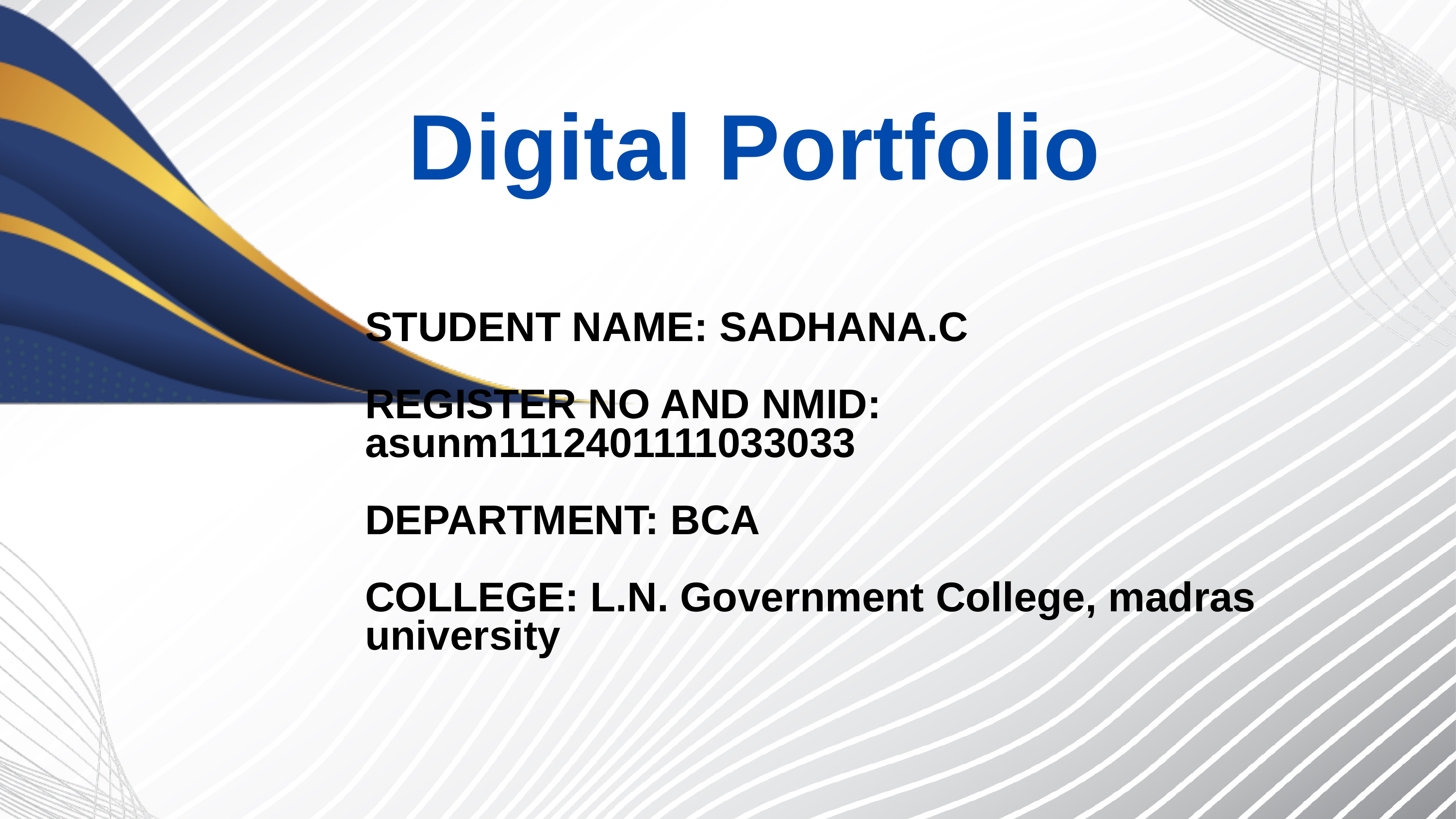

Digital Portfolio
STUDENT NAME: SADHANA.C

REGISTER NO AND NMID: asunm1112401111033033

DEPARTMENT: BCA

COLLEGE: L.N. Government College, madras university